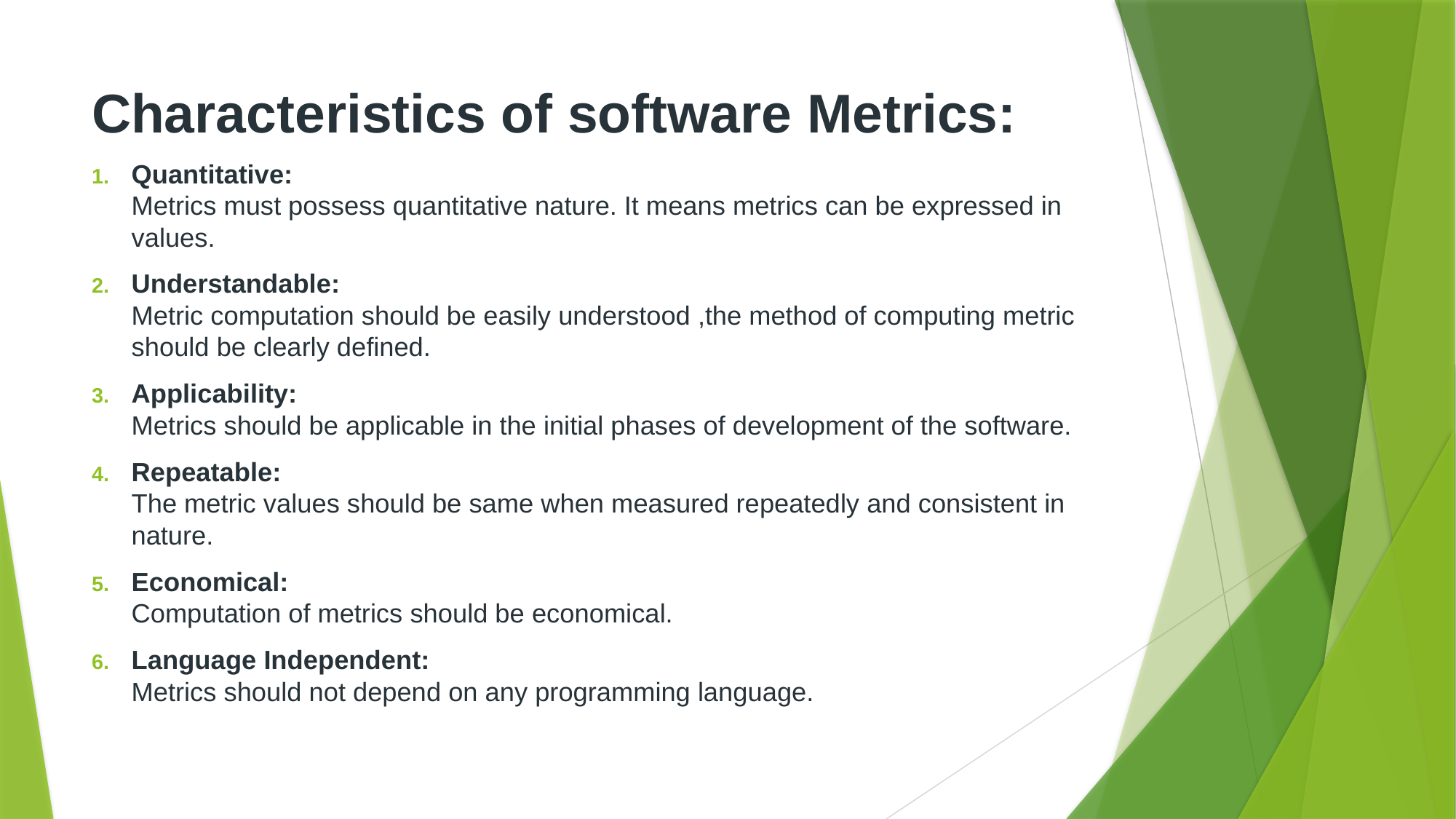

# Characteristics of software Metrics:
Quantitative: 
Metrics must possess quantitative nature. It means metrics can be expressed in values.
Understandable: 
Metric computation should be easily understood ,the method of computing metric should be clearly defined.
Applicability: 
Metrics should be applicable in the initial phases of development of the software.
Repeatable: 
The metric values should be same when measured repeatedly and consistent in nature.
Economical: 
Computation of metrics should be economical.
Language Independent: 
Metrics should not depend on any programming language.